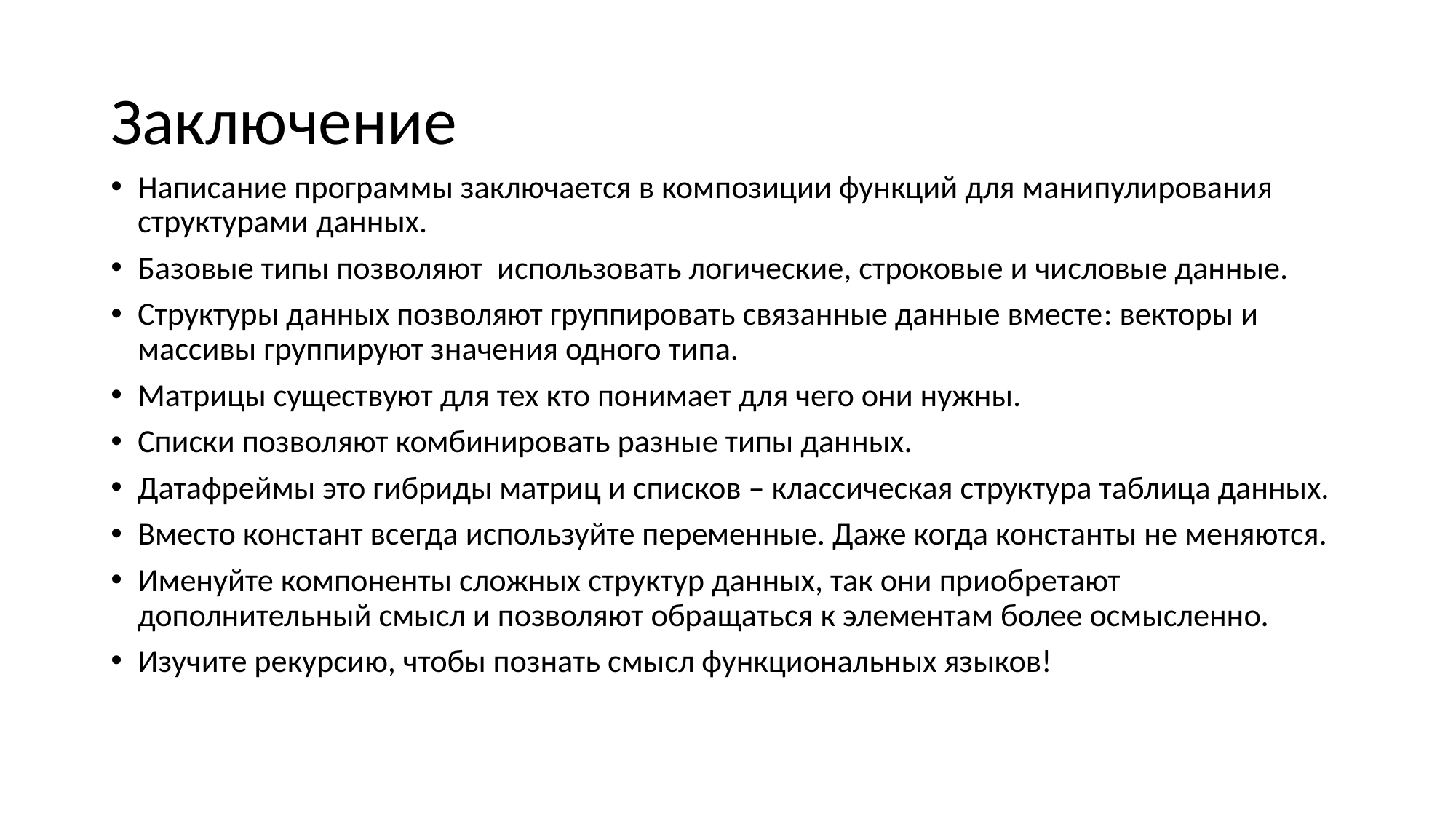

# Заключение
Написание программы заключается в композиции функций для манипулирования структурами данных.
Базовые типы позволяют  использовать логические, строковые и числовые данные.
Структуры данных позволяют группировать связанные данные вместе: векторы и массивы группируют значения одного типа.
Матрицы существуют для тех кто понимает для чего они нужны.
Списки позволяют комбинировать разные типы данных.
Датафреймы это гибриды матриц и списков – классическая структура таблица данных.
Вместо констант всегда используйте переменные. Даже когда константы не меняются.
Именуйте компоненты сложных структур данных, так они приобретают дополнительный смысл и позволяют обращаться к элементам более осмысленно.
Изучите рекурсию, чтобы познать смысл функциональных языков!